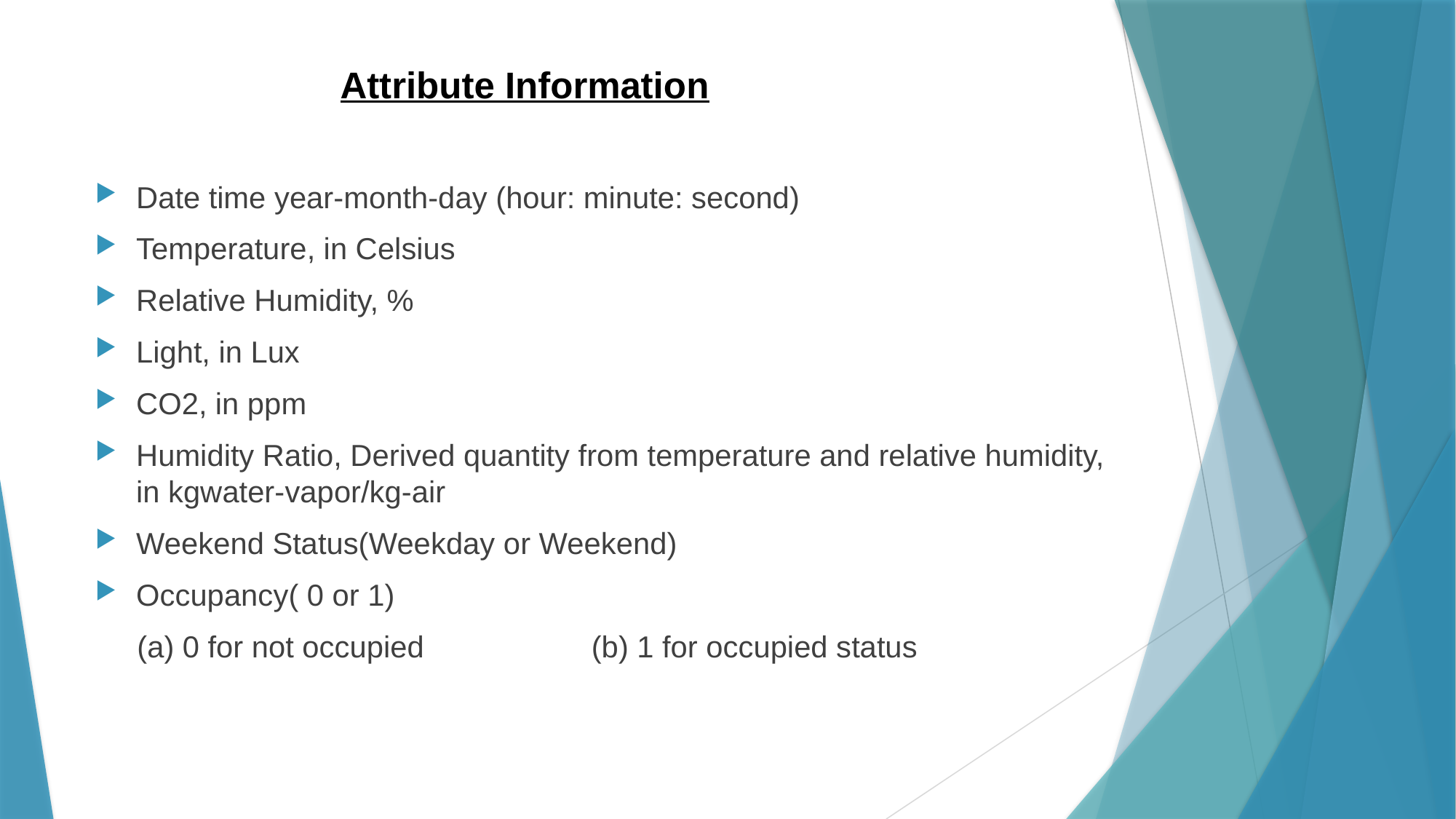

# Attribute Information
Date time year-month-day (hour: minute: second)
Temperature, in Celsius
Relative Humidity, %
Light, in Lux
CO2, in ppm
Humidity Ratio, Derived quantity from temperature and relative humidity, in kgwater-vapor/kg-air
Weekend Status(Weekday or Weekend)
Occupancy( 0 or 1)
     (a) 0 for not occupied                    (b) 1 for occupied status